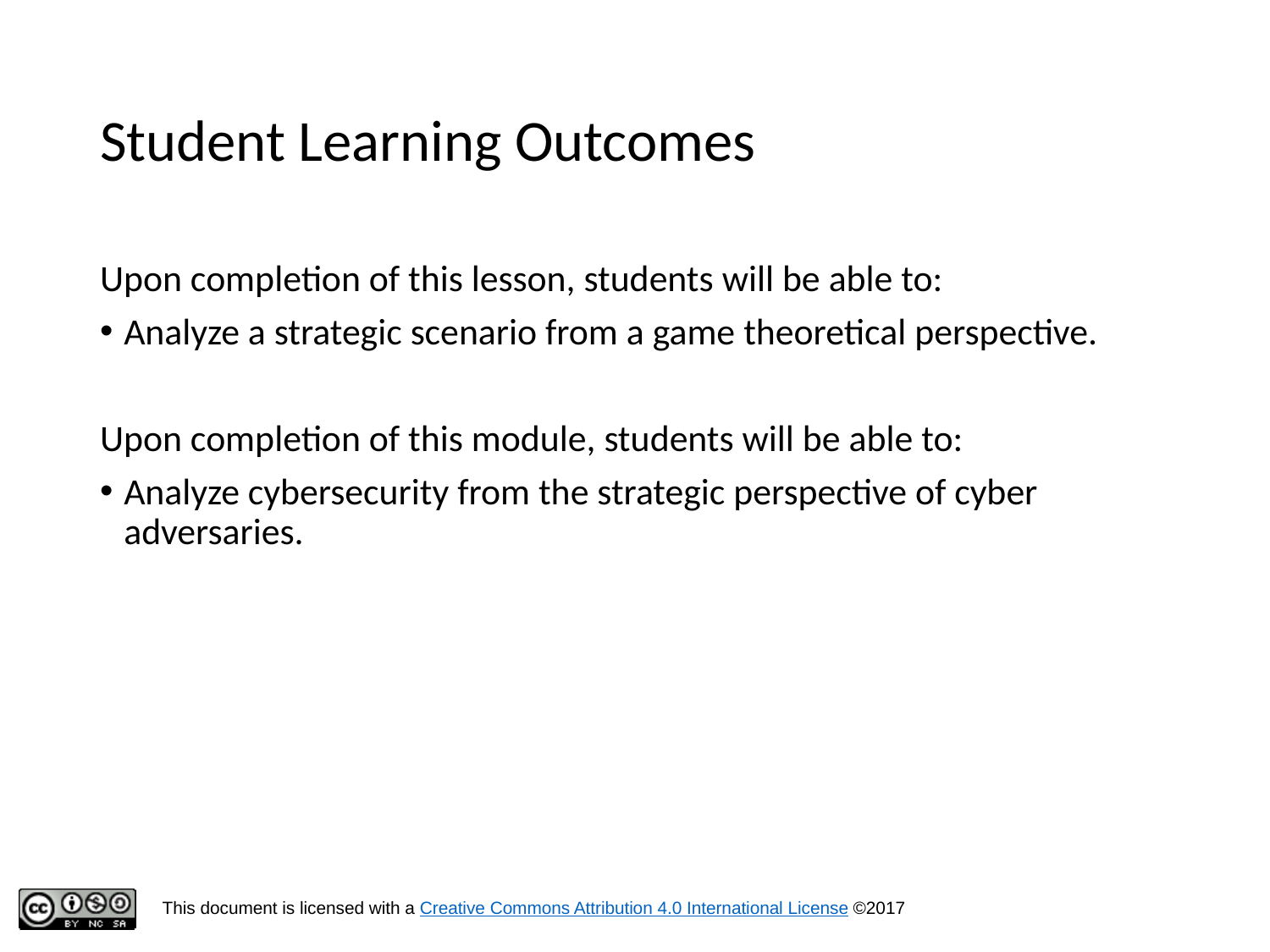

# Student Learning Outcomes
Upon completion of this lesson, students will be able to:
Analyze a strategic scenario from a game theoretical perspective.

Upon completion of this module, students will be able to:
Analyze cybersecurity from the strategic perspective of cyber adversaries.